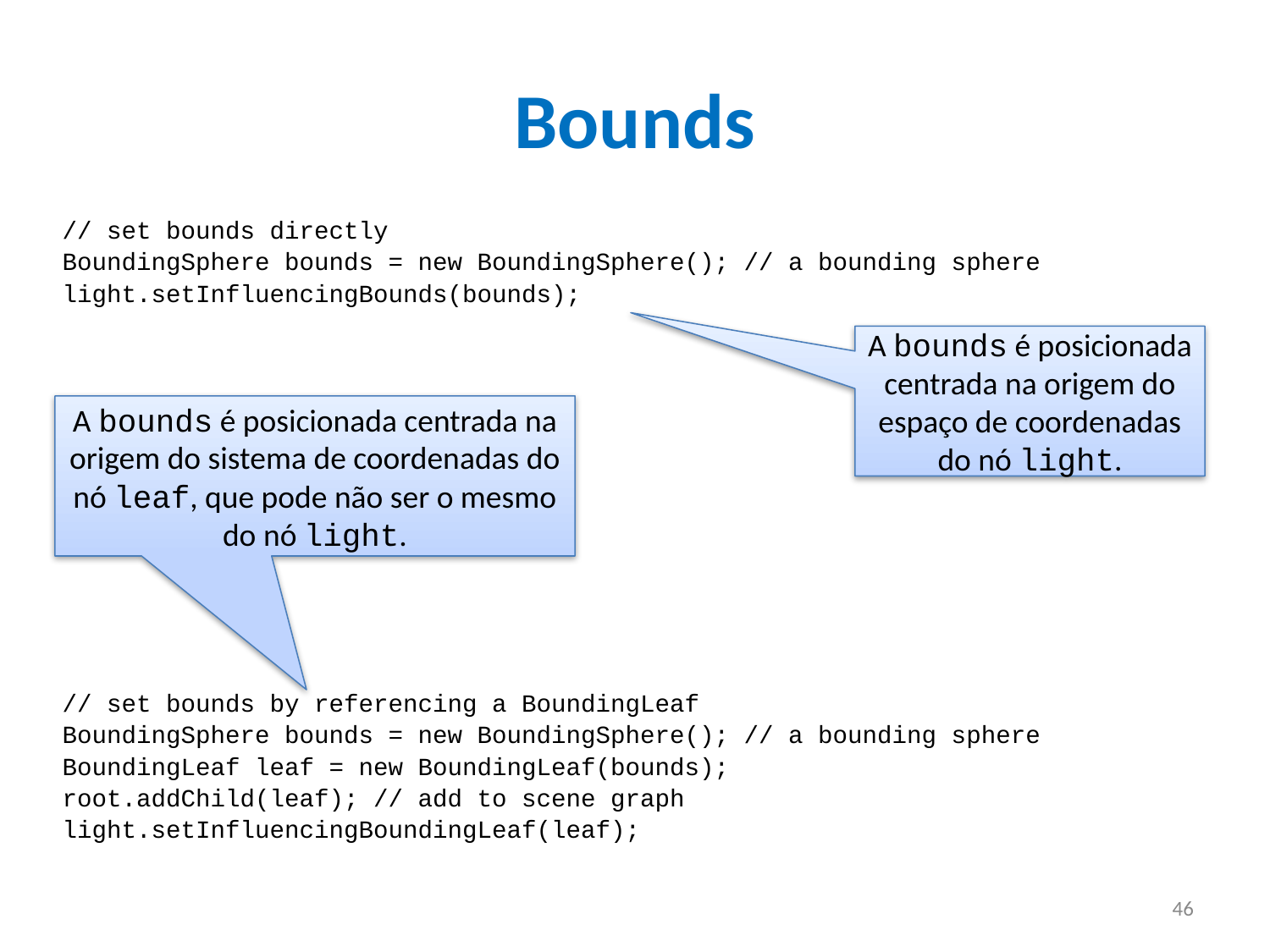

# Bounds
// set bounds directly
BoundingSphere bounds = new BoundingSphere(); // a bounding sphere
light.setInfluencingBounds(bounds);

// set bounds by referencing a BoundingLeaf
BoundingSphere bounds = new BoundingSphere(); // a bounding sphere
BoundingLeaf leaf = new BoundingLeaf(bounds);
root.addChild(leaf); // add to scene graph
light.setInfluencingBoundingLeaf(leaf);
A bounds é posicionada centrada na origem do espaço de coordenadas do nó light.
A bounds é posicionada centrada na origem do sistema de coordenadas do nó leaf, que pode não ser o mesmo do nó light.
46